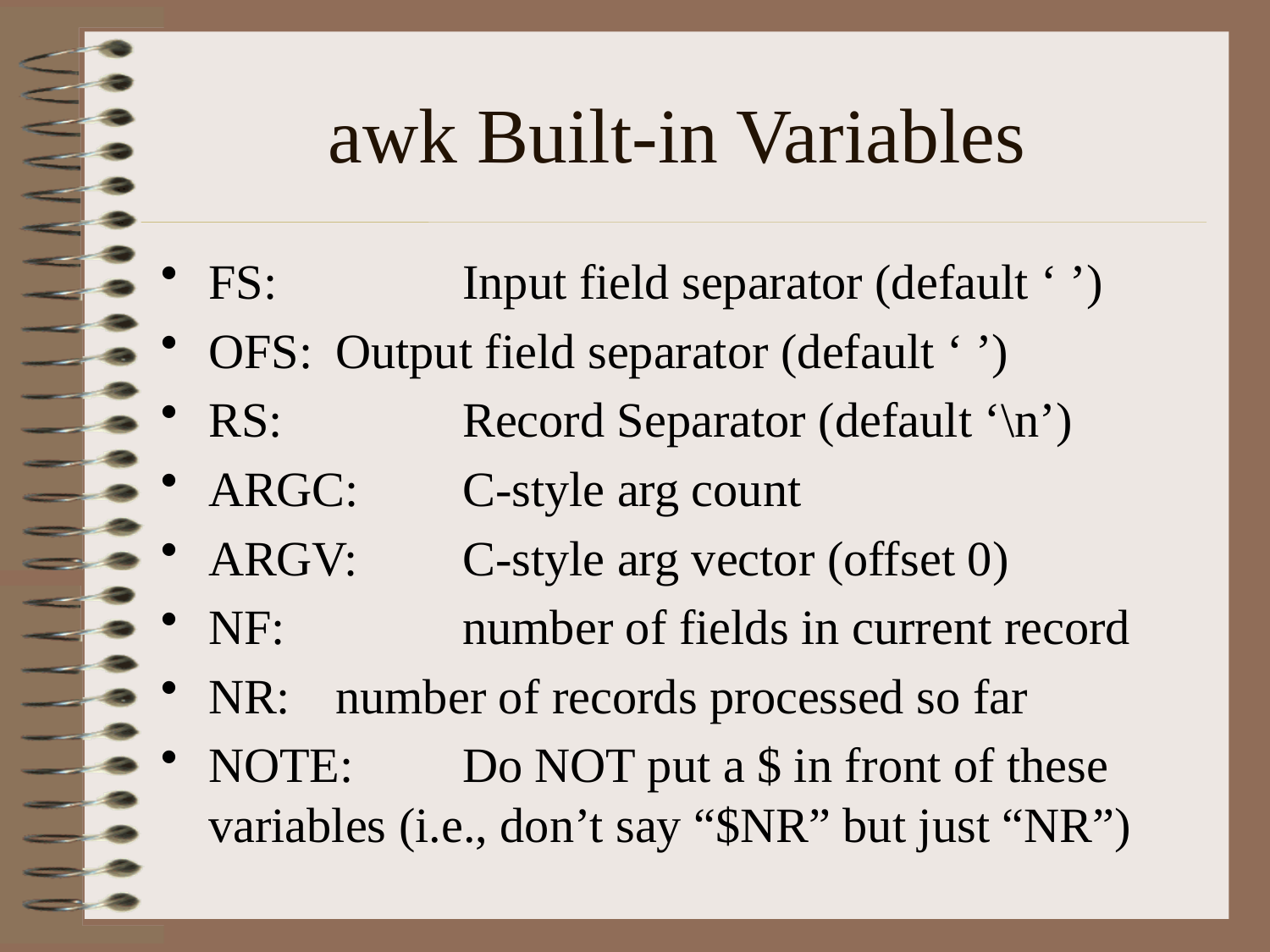

# awk Built-in Variables
FS:		Input field separator (default ‘ ’)
OFS:	Output field separator (default ‘ ’)
RS:		Record Separator (default ‘\n’)
ARGC:	C-style arg count
ARGV:	C-style arg vector (offset 0)
NF:		number of fields in current record
NR:	number of records processed so far
NOTE: 	Do NOT put a $ in front of these variables (i.e., don’t say “$NR” but just “NR”)